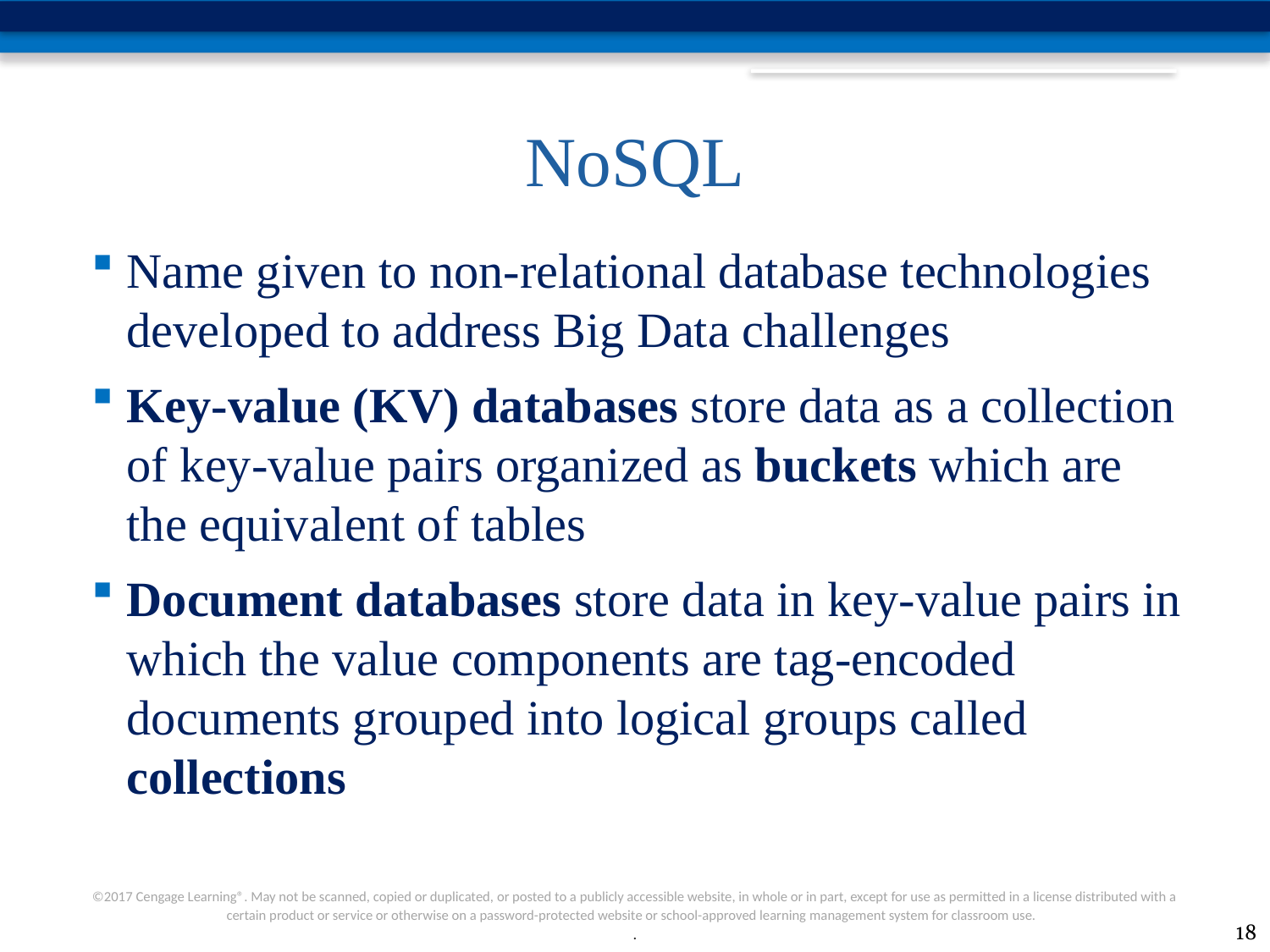

# NoSQL
Name given to non-relational database technologies developed to address Big Data challenges
Key-value (KV) databases store data as a collection of key-value pairs organized as buckets which are the equivalent of tables
Document databases store data in key-value pairs in which the value components are tag-encoded documents grouped into logical groups called collections
18